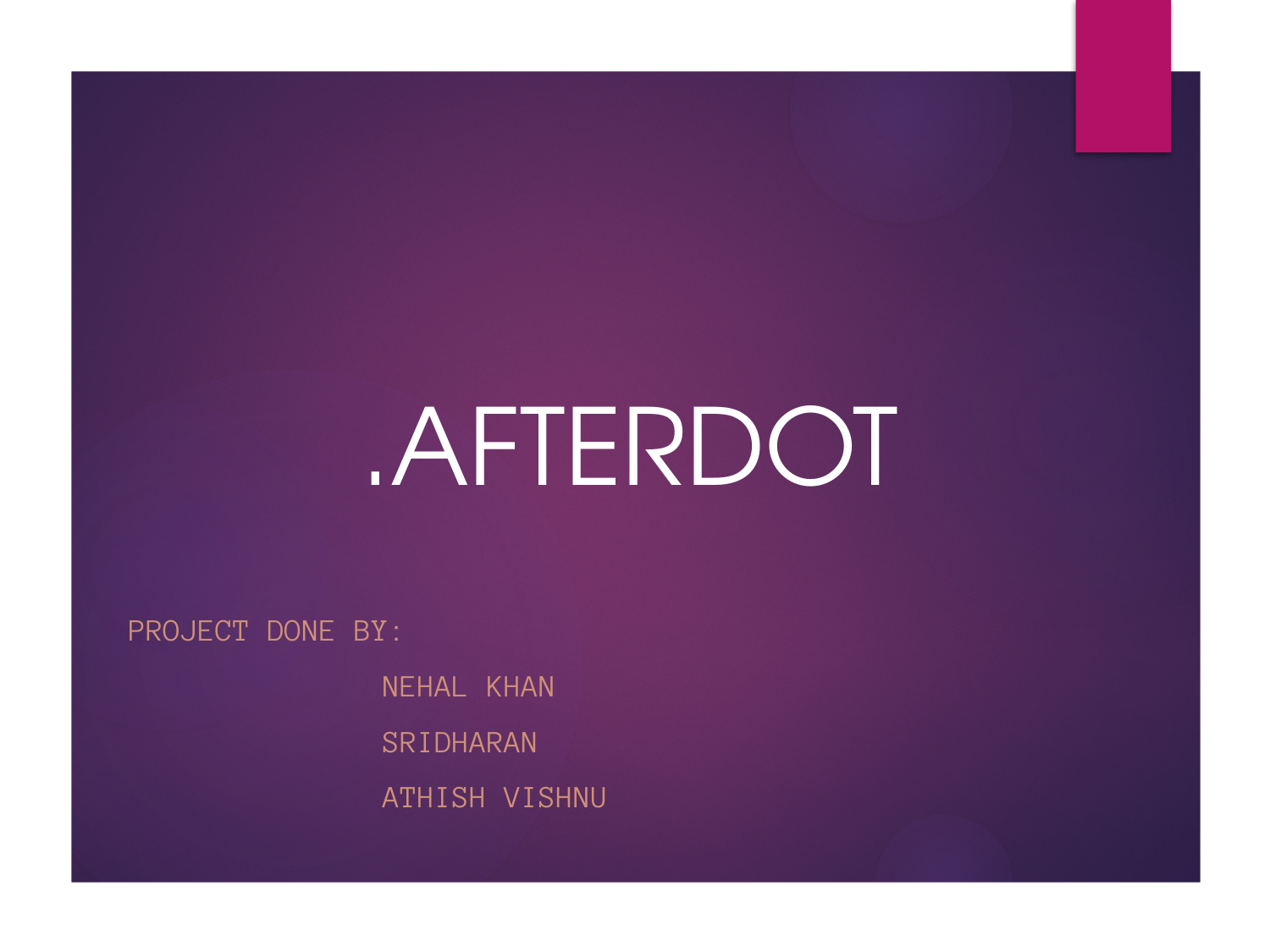

# .AFTERDOT
project done by:
		NEHAL KHAN
		SRIDHARAN
		ATHISH VISHNU